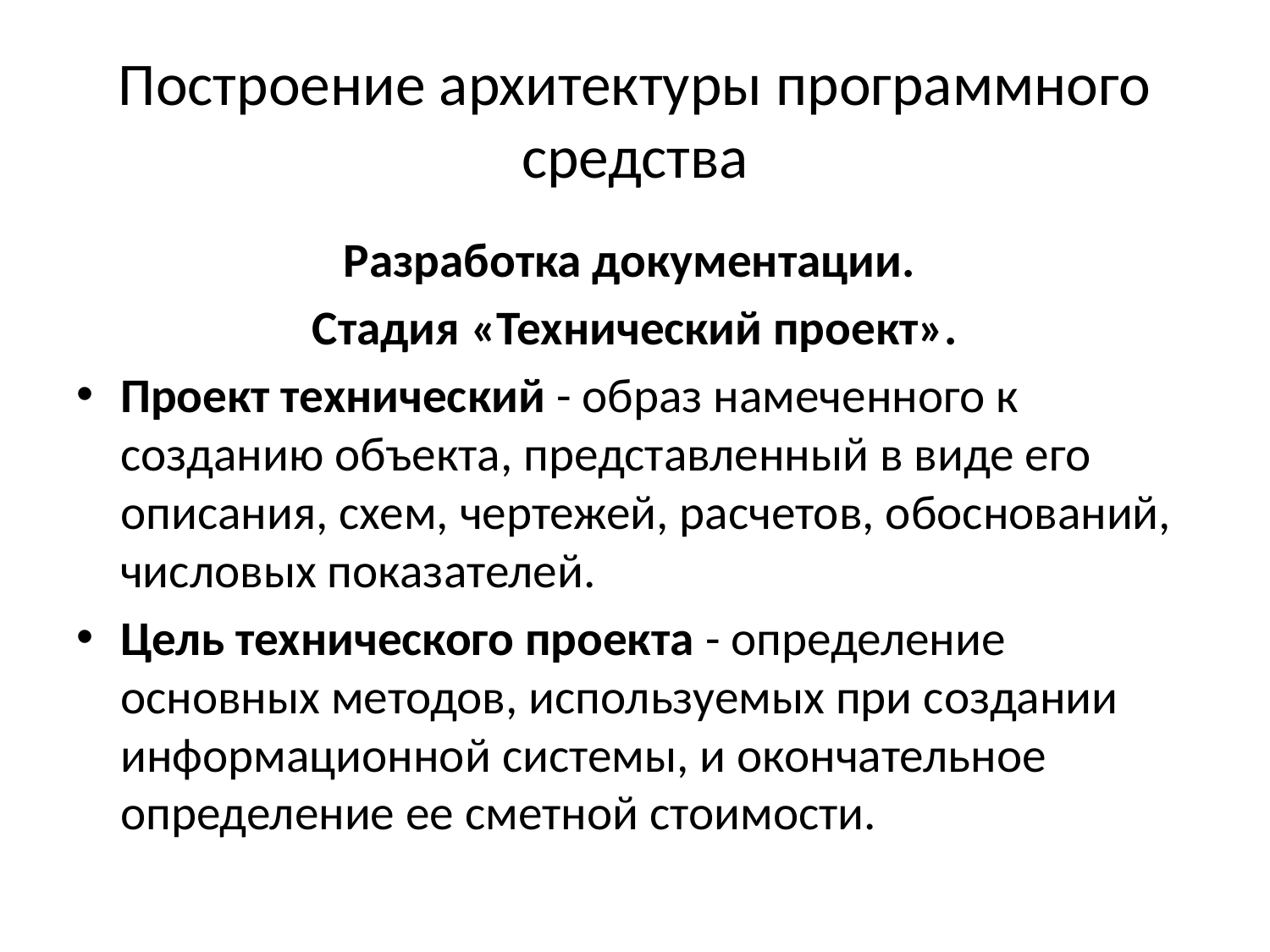

# Построение архитектуры программного средства
Разработка документации.
Стадия «Технический проект».
Проект технический - образ намеченного к созданию объекта, представленный в виде его описания, схем, чертежей, расчетов, обоснований, числовых показателей.
Цель технического проекта - определение основных методов, используемых при создании информационной системы, и окончательное определение ее сметной стоимости.